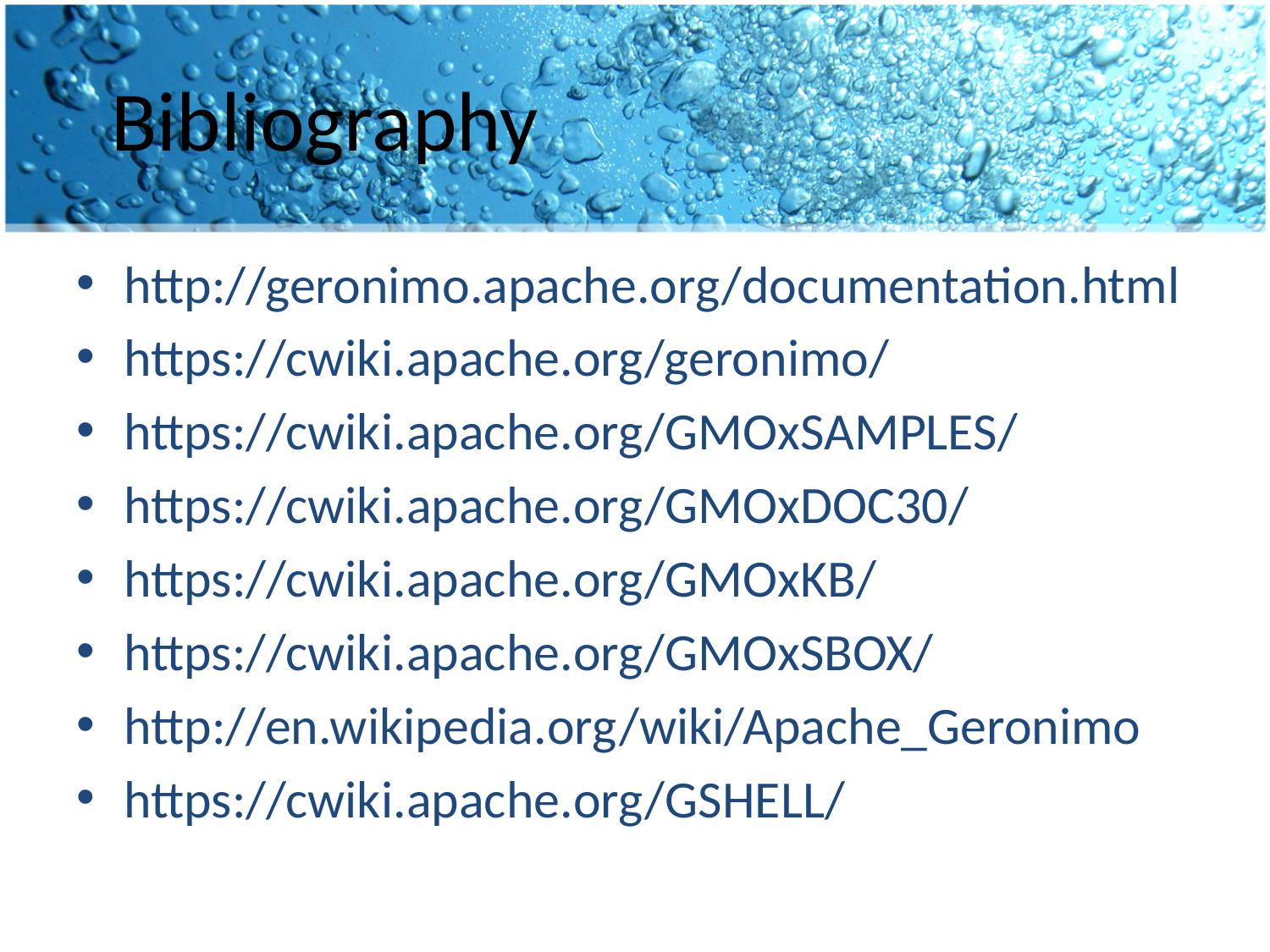

# Bibliography
http://geronimo.apache.org/documentation.html
https://cwiki.apache.org/geronimo/
https://cwiki.apache.org/GMOxSAMPLES/
https://cwiki.apache.org/GMOxDOC30/
https://cwiki.apache.org/GMOxKB/
https://cwiki.apache.org/GMOxSBOX/
http://en.wikipedia.org/wiki/Apache_Geronimo
https://cwiki.apache.org/GSHELL/